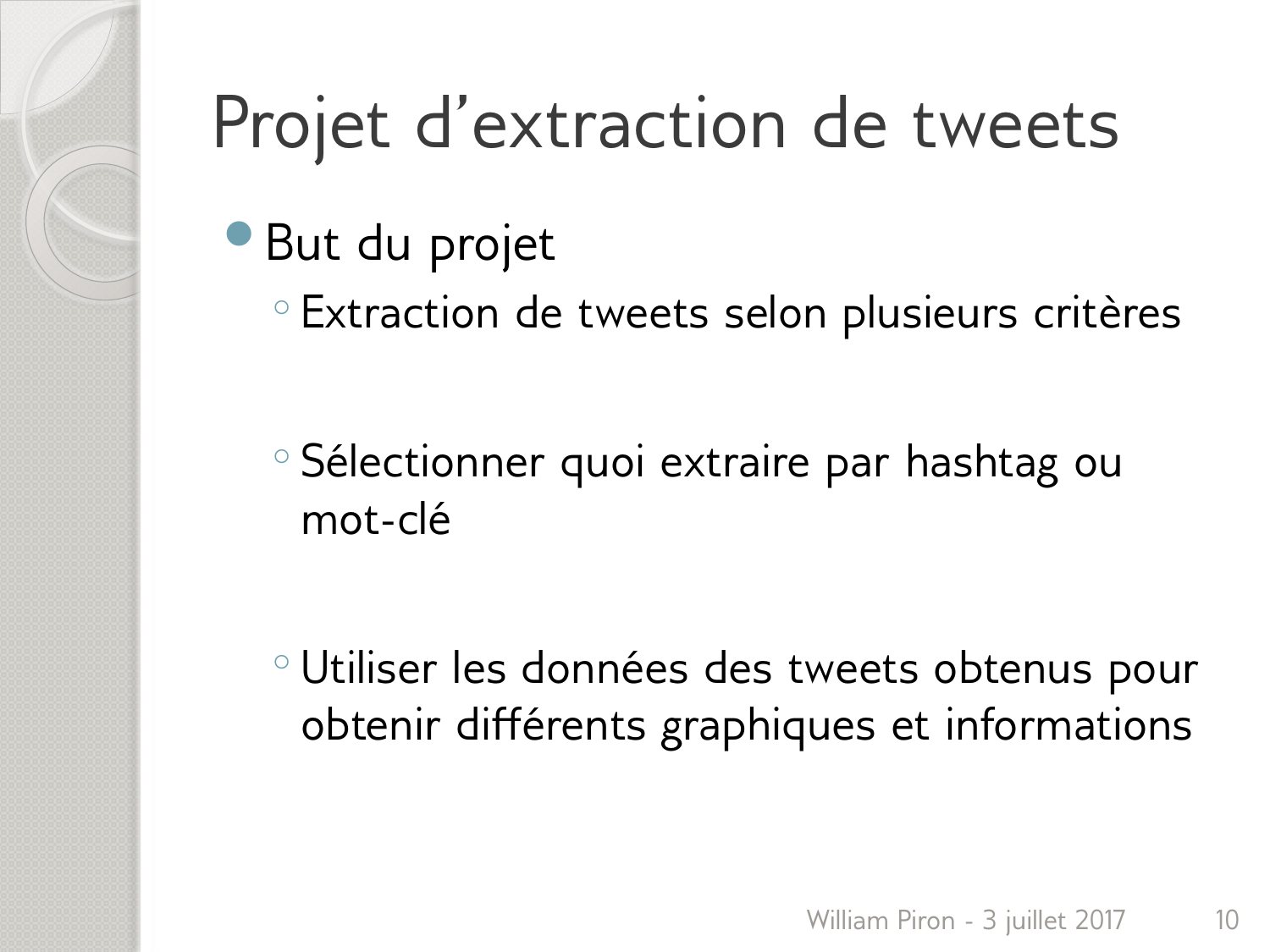

# Projet d’extraction de tweets
But du projet
Extraction de tweets selon plusieurs critères

Sélectionner quoi extraire par hashtag ou mot-clé

Utiliser les données des tweets obtenus pour obtenir différents graphiques et informations

William Piron - 3 juillet 2017
10